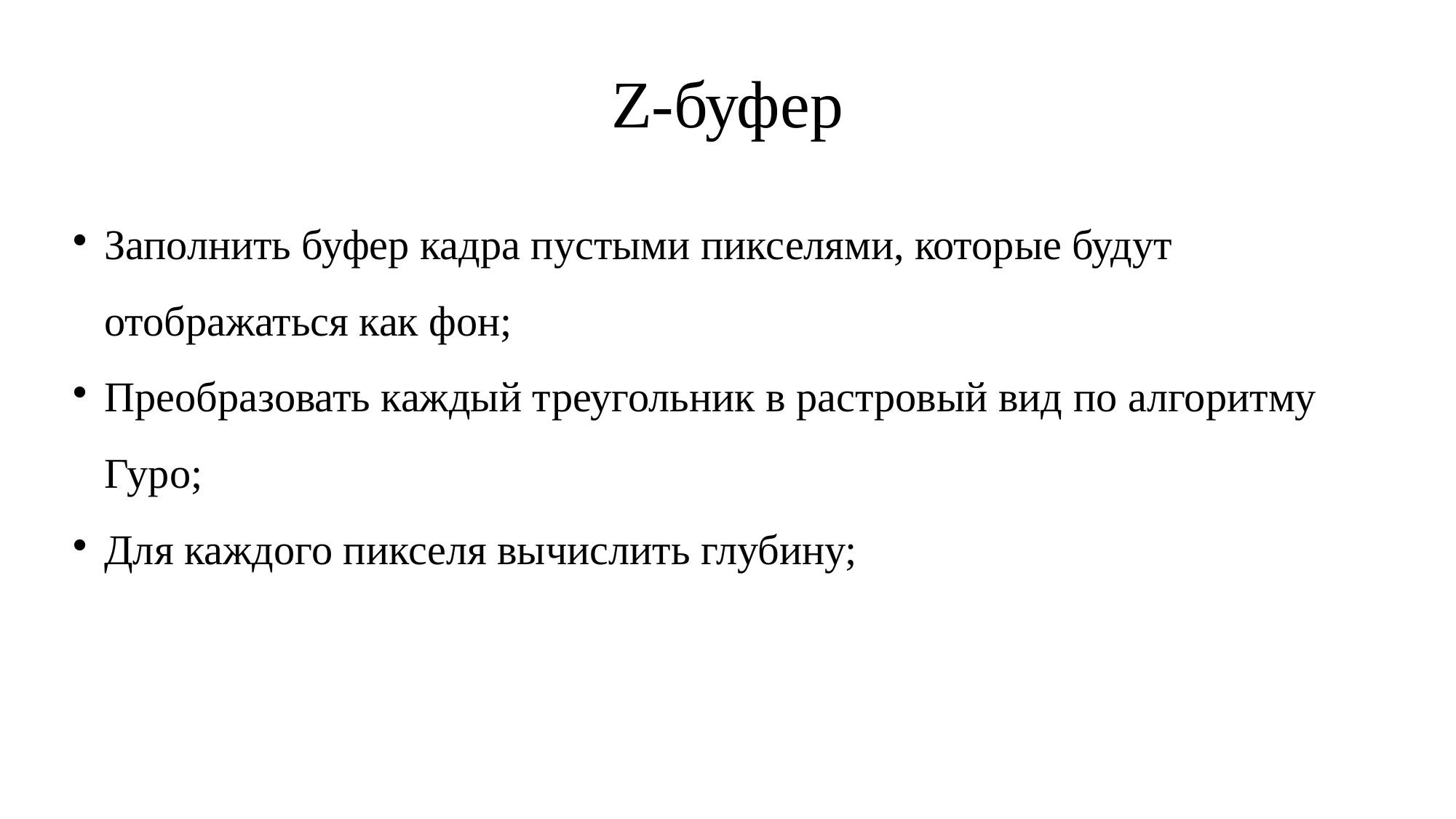

Z-буфер
Заполнить буфер кадра пустыми пикселями, которые будут отображаться как фон;
Преобразовать каждый треугольник в растровый вид по алгоритму Гуро;
Для каждого пикселя вычислить глубину;